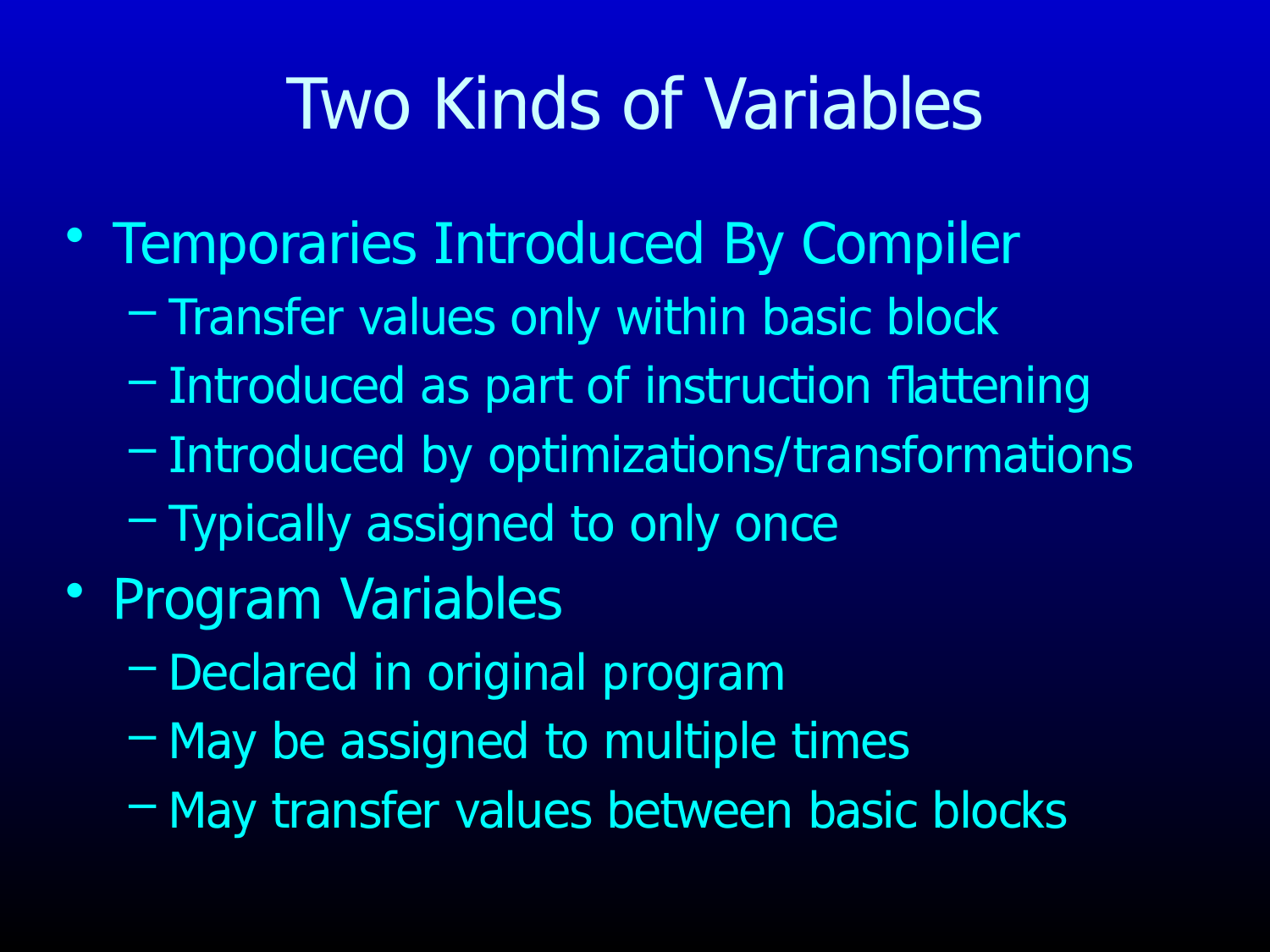

# Two Kinds of Variables
Temporaries Introduced By Compiler
Transfer values only within basic block
Introduced as part of instruction flattening
Introduced by optimizations/transformations
Typically assigned to only once
Program Variables
Declared in original program
May be assigned to multiple times
May transfer values between basic blocks